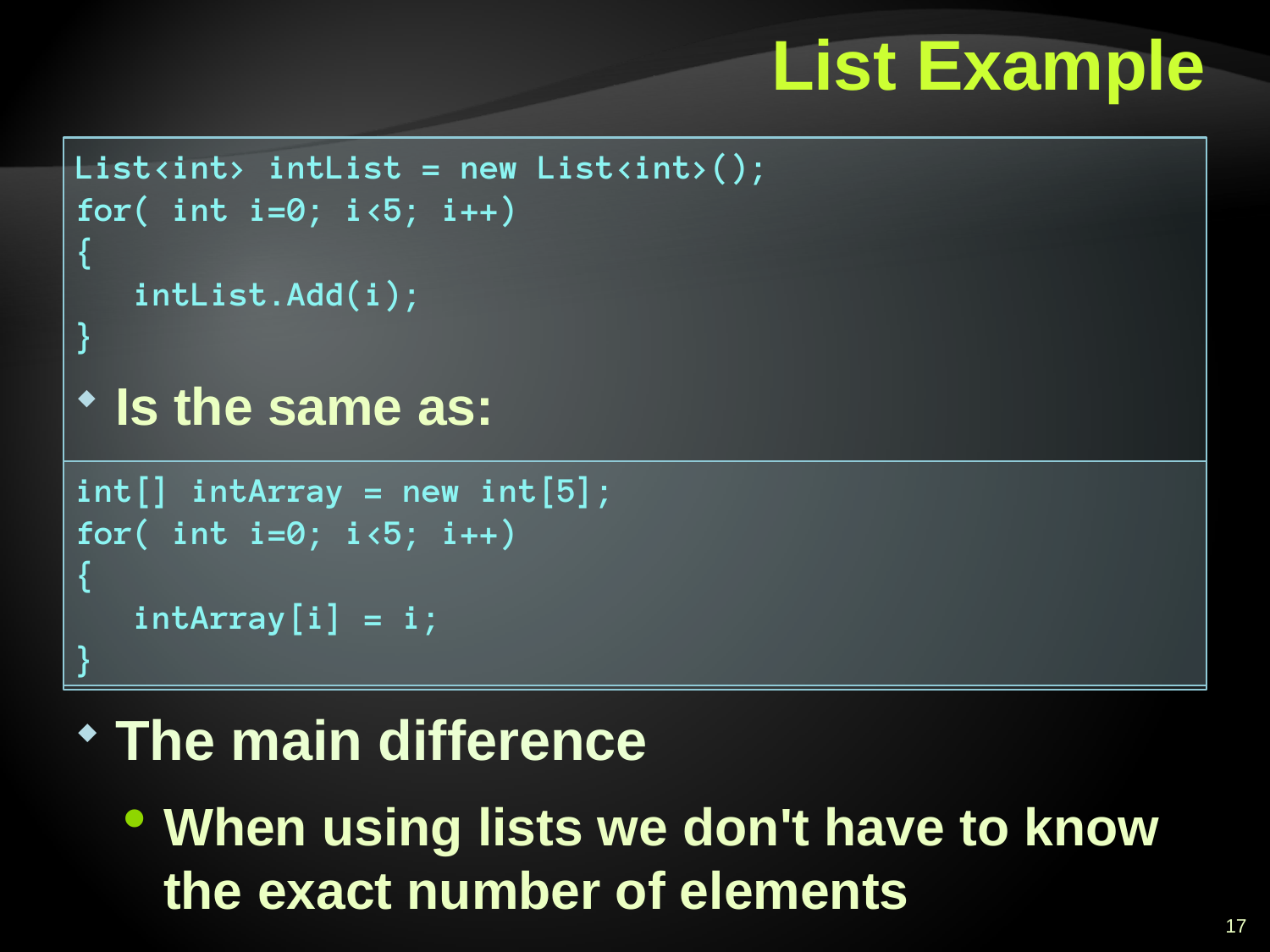

# List Example
List<int> intList = new List<int>();
for( int i=0; i<5; i++)
{
   intList.Add(i);
}
Is the same as:
int[] intArray = new int[5];
for( int i=0; i<5; i++)
{
   intArray[i] = i;
}
The main difference
When using lists we don't have to know the exact number of elements
17